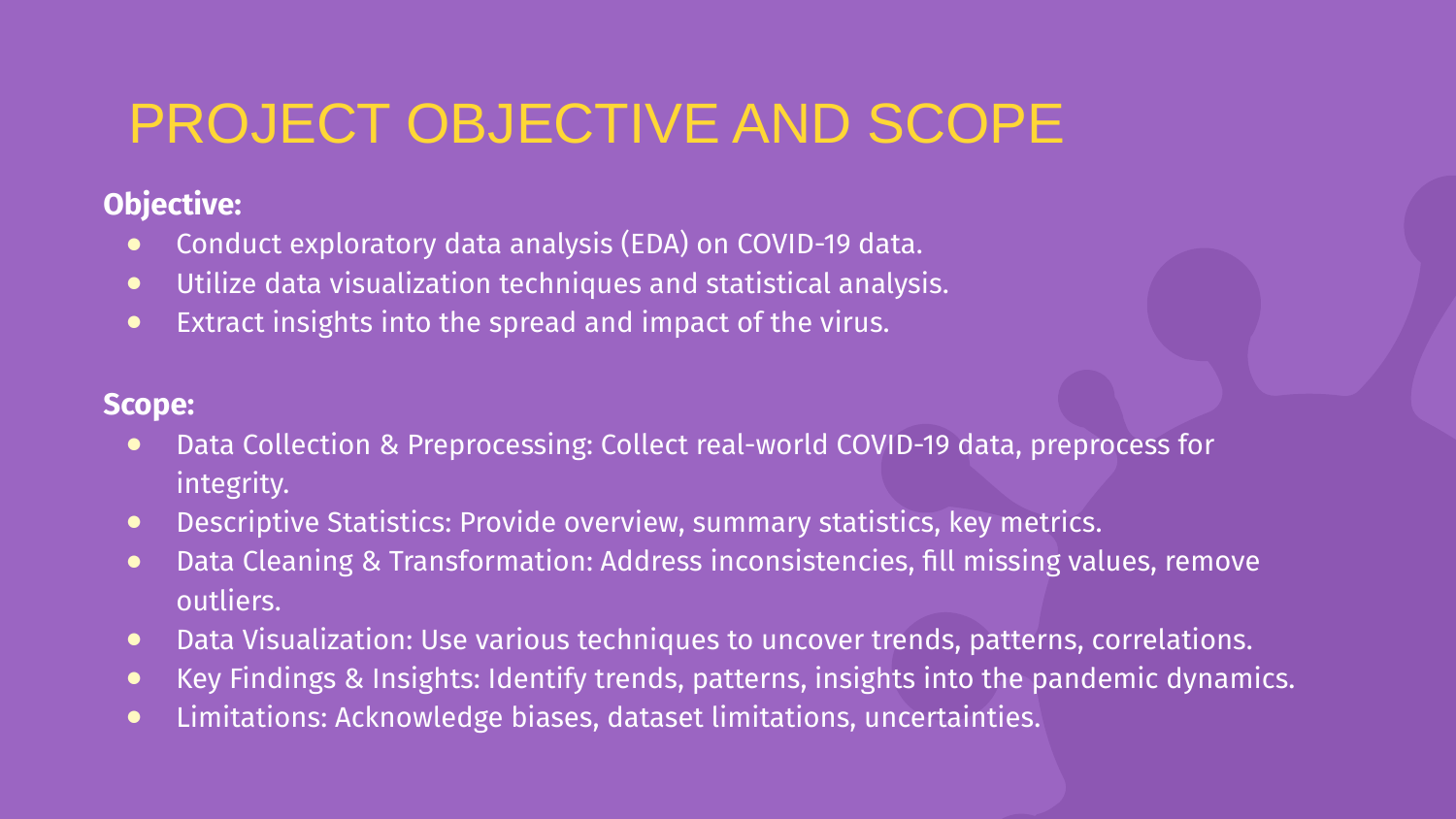

# PROJECT OBJECTIVE AND SCOPE
Objective:
Conduct exploratory data analysis (EDA) on COVID-19 data.
Utilize data visualization techniques and statistical analysis.
Extract insights into the spread and impact of the virus.

Scope:
Data Collection & Preprocessing: Collect real-world COVID-19 data, preprocess for integrity.
Descriptive Statistics: Provide overview, summary statistics, key metrics.
Data Cleaning & Transformation: Address inconsistencies, fill missing values, remove outliers.
Data Visualization: Use various techniques to uncover trends, patterns, correlations.
Key Findings & Insights: Identify trends, patterns, insights into the pandemic dynamics.
Limitations: Acknowledge biases, dataset limitations, uncertainties.